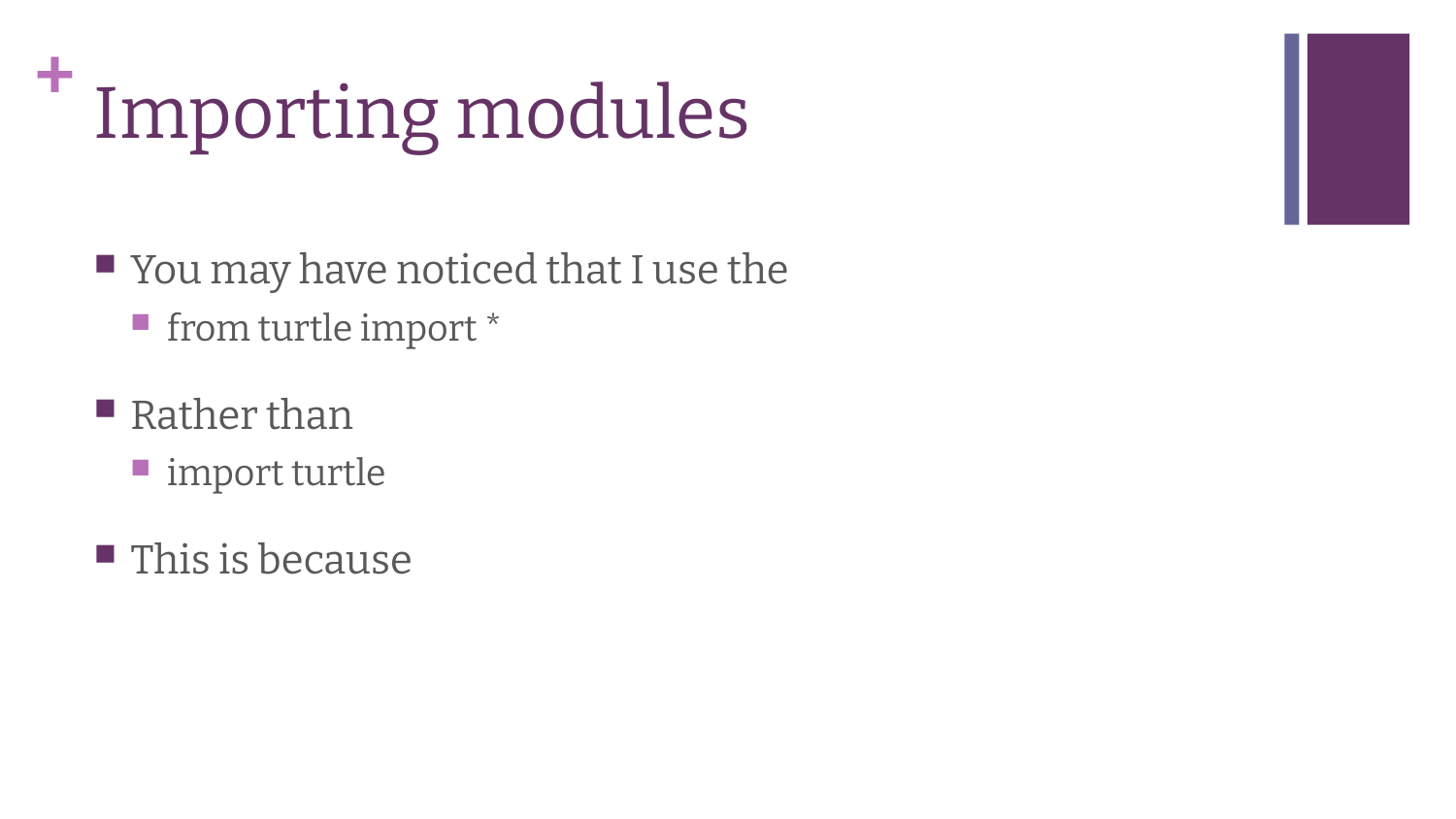

# Importing modules
You may have noticed that I use the
from turtle import *
Rather than
import turtle
This is because